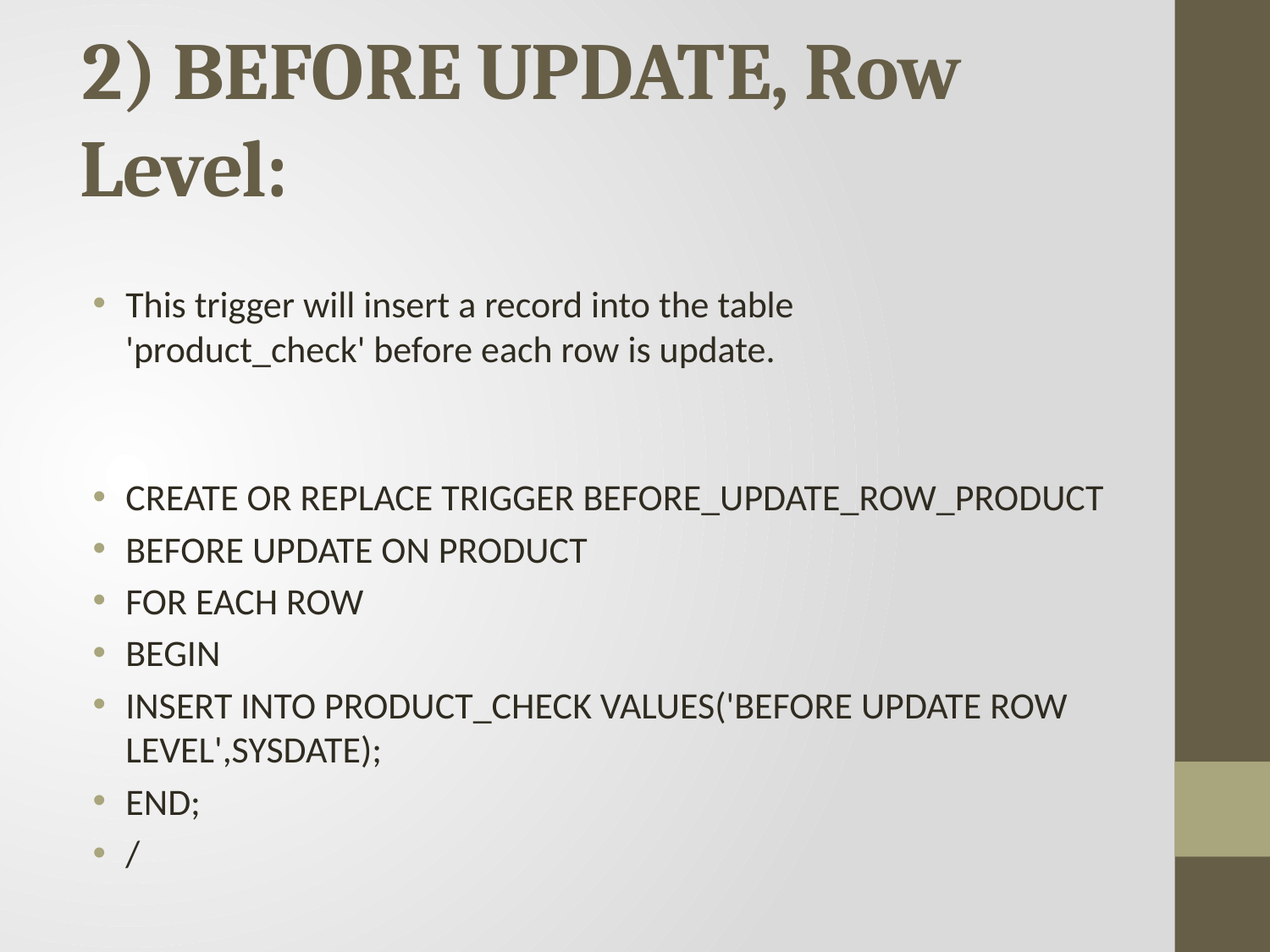

# 2) BEFORE UPDATE, Row Level:

This trigger will insert a record into the table
'product_check' before each row is update.

CREATE OR REPLACE TRIGGER BEFORE_UPDATE_ROW_PRODUCT
BEFORE UPDATE ON PRODUCT
FOR EACH ROW
BEGIN
INSERT INTO PRODUCT_CHECK VALUES('BEFORE UPDATE ROW LEVEL',SYSDATE);
END;
/